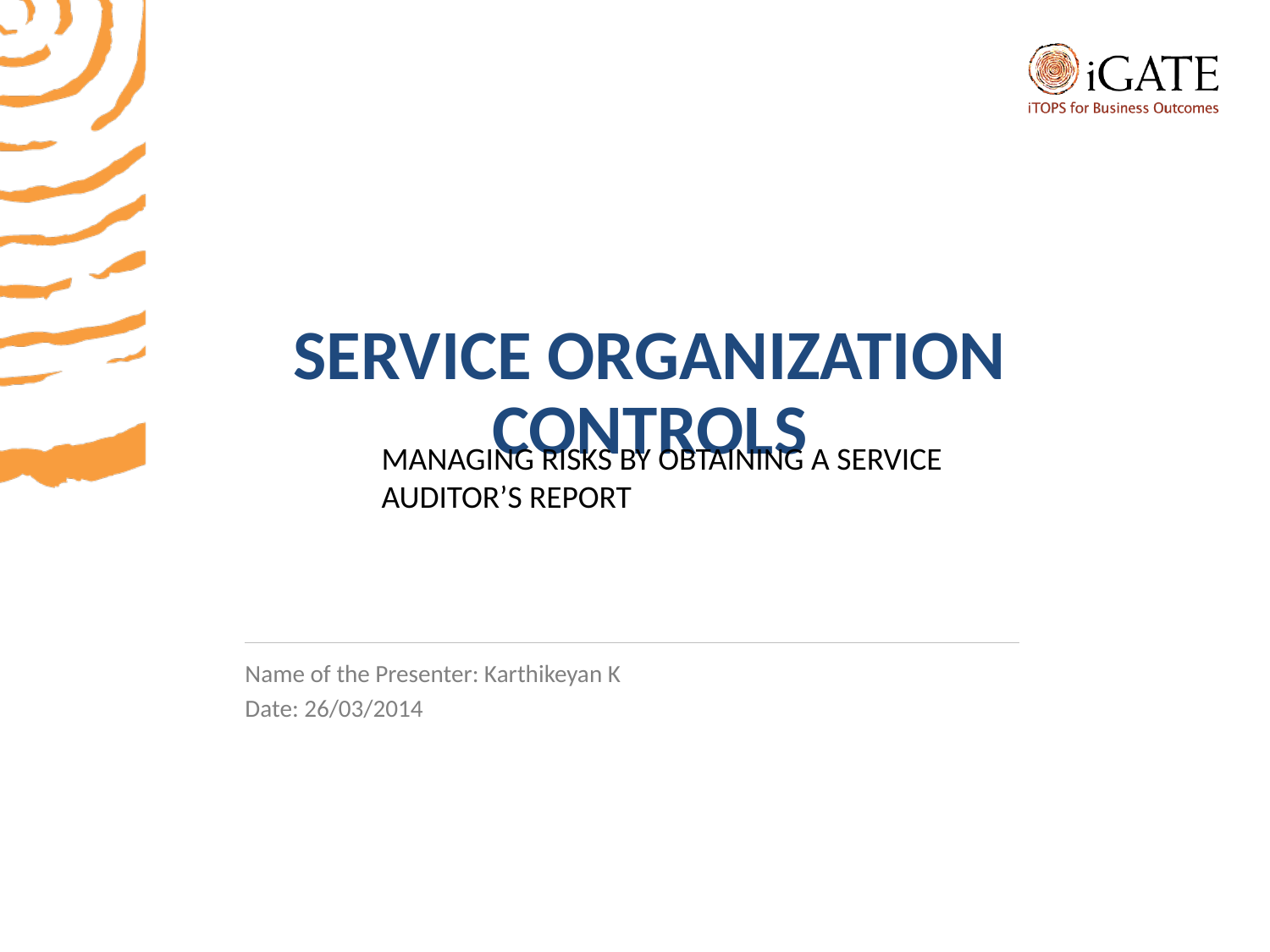

# Service Organization Controls
Managing Risks by Obtaining a Service Auditor’s Report
Name of the Presenter: Karthikeyan K
Date: 26/03/2014